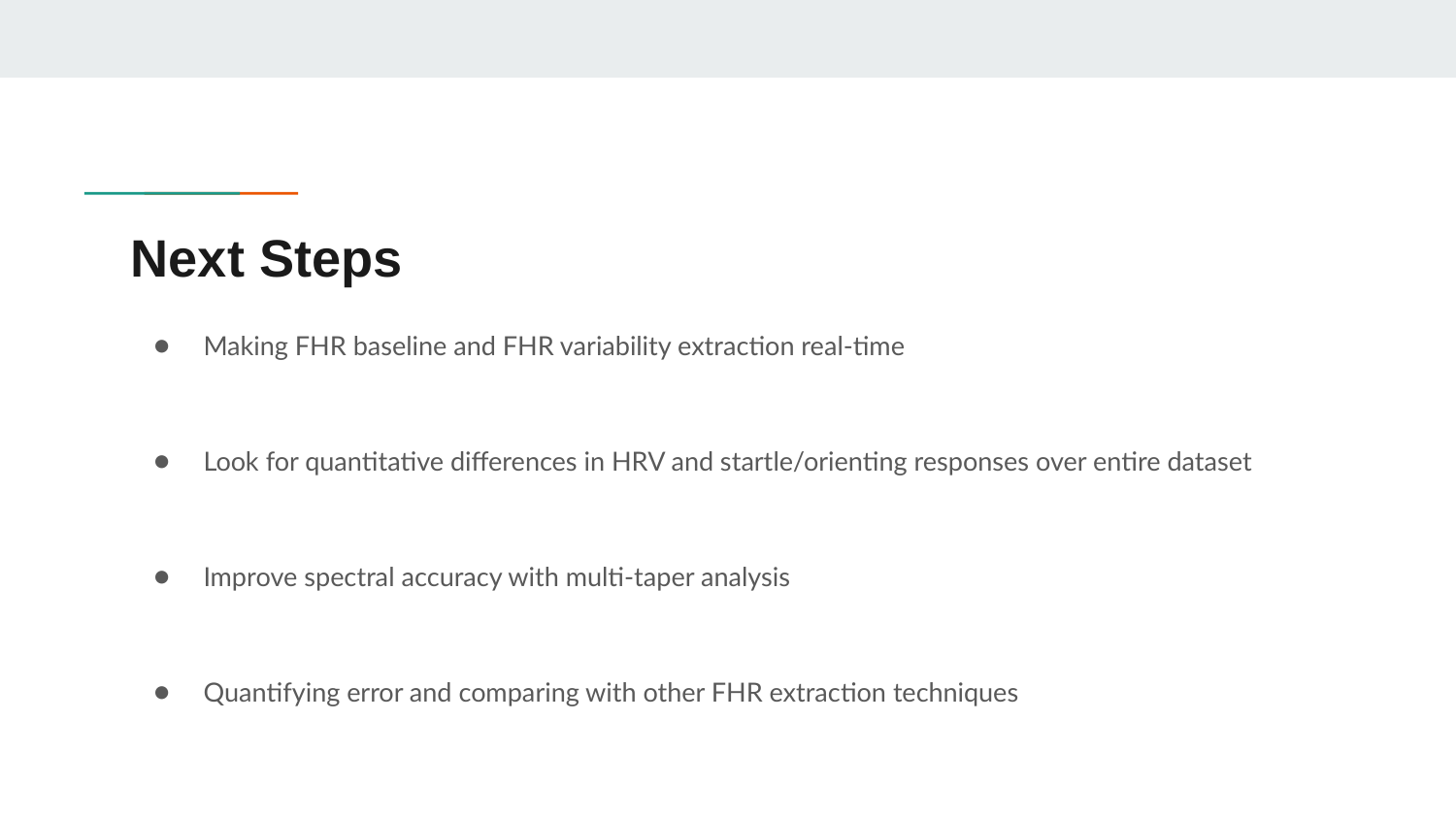

# Next Steps
Making FHR baseline and FHR variability extraction real-time

Look for quantitative differences in HRV and startle/orienting responses over entire dataset

Improve spectral accuracy with multi-taper analysis

Quantifying error and comparing with other FHR extraction techniques